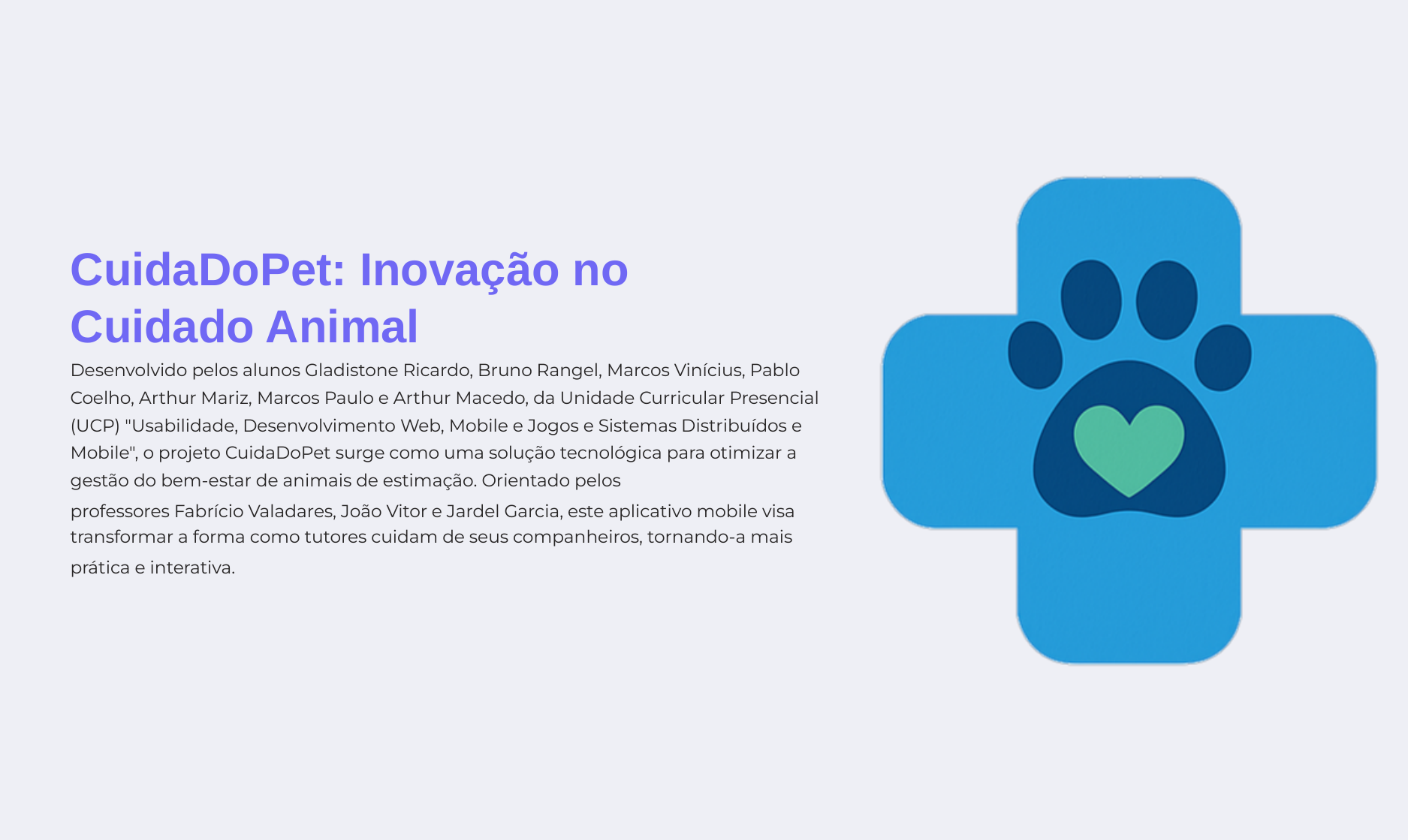

CuidaDoPet: Inovação no Cuidado Animal
Desenvolvido pelos alunos Gladistone Ricardo, Bruno Rangel, Marcos Vinícius, Pablo Coelho, Arthur Mariz, Marcos Paulo e Arthur Macedo, da Unidade Curricular Presencial (UCP) "Usabilidade, Desenvolvimento Web, Mobile e Jogos e Sistemas Distribuídos e Mobile", o projeto CuidaDoPet surge como uma solução tecnológica para otimizar a gestão do bem-estar de animais de estimação. Orientado pelos
professores Fabrício Valadares, João Vitor e Jardel Garcia, este aplicativo mobile visa
transformar a forma como tutores cuidam de seus companheiros, tornando-a mais
prática e interativa.